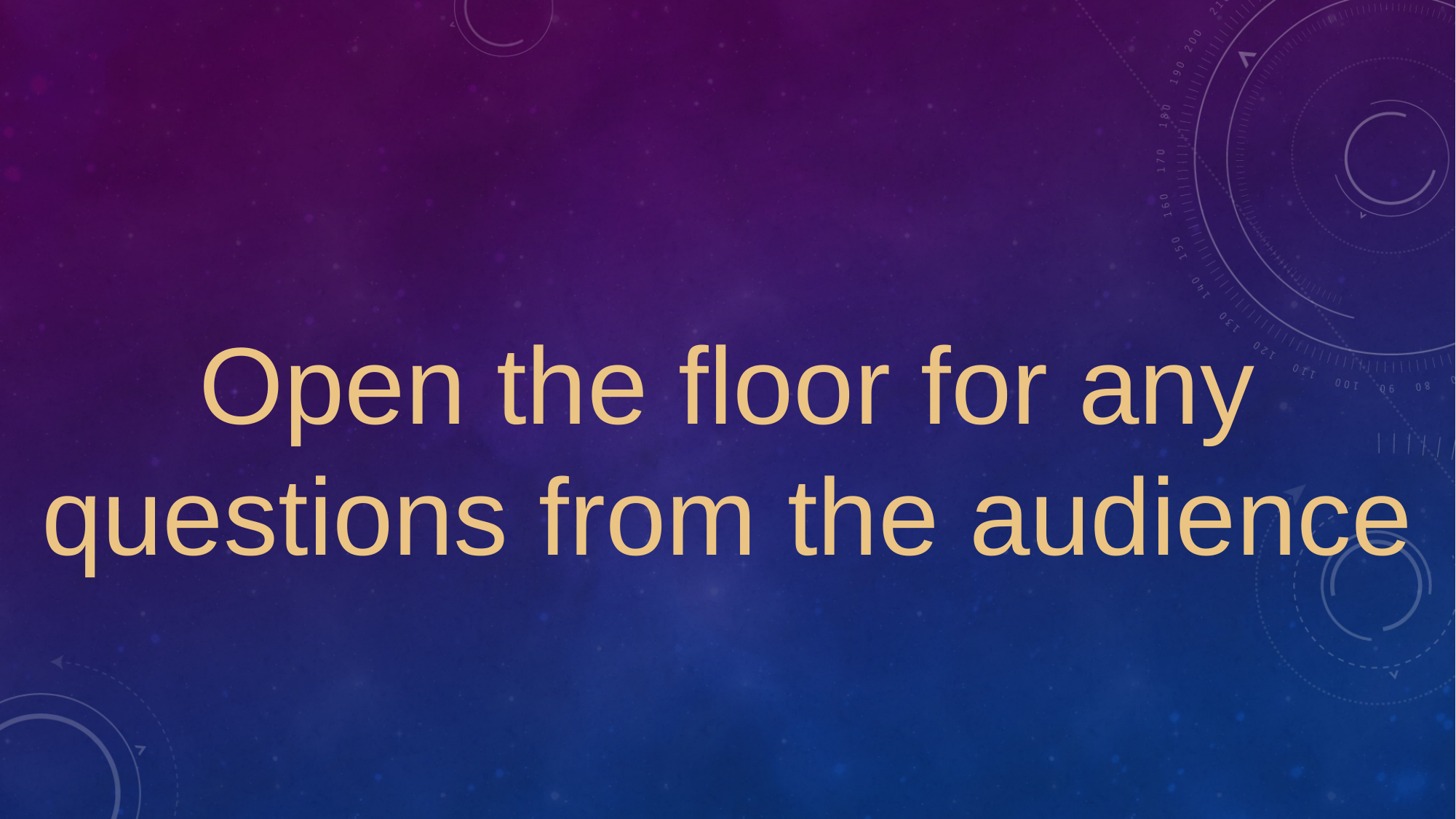

Open the floor for any questions from the audience